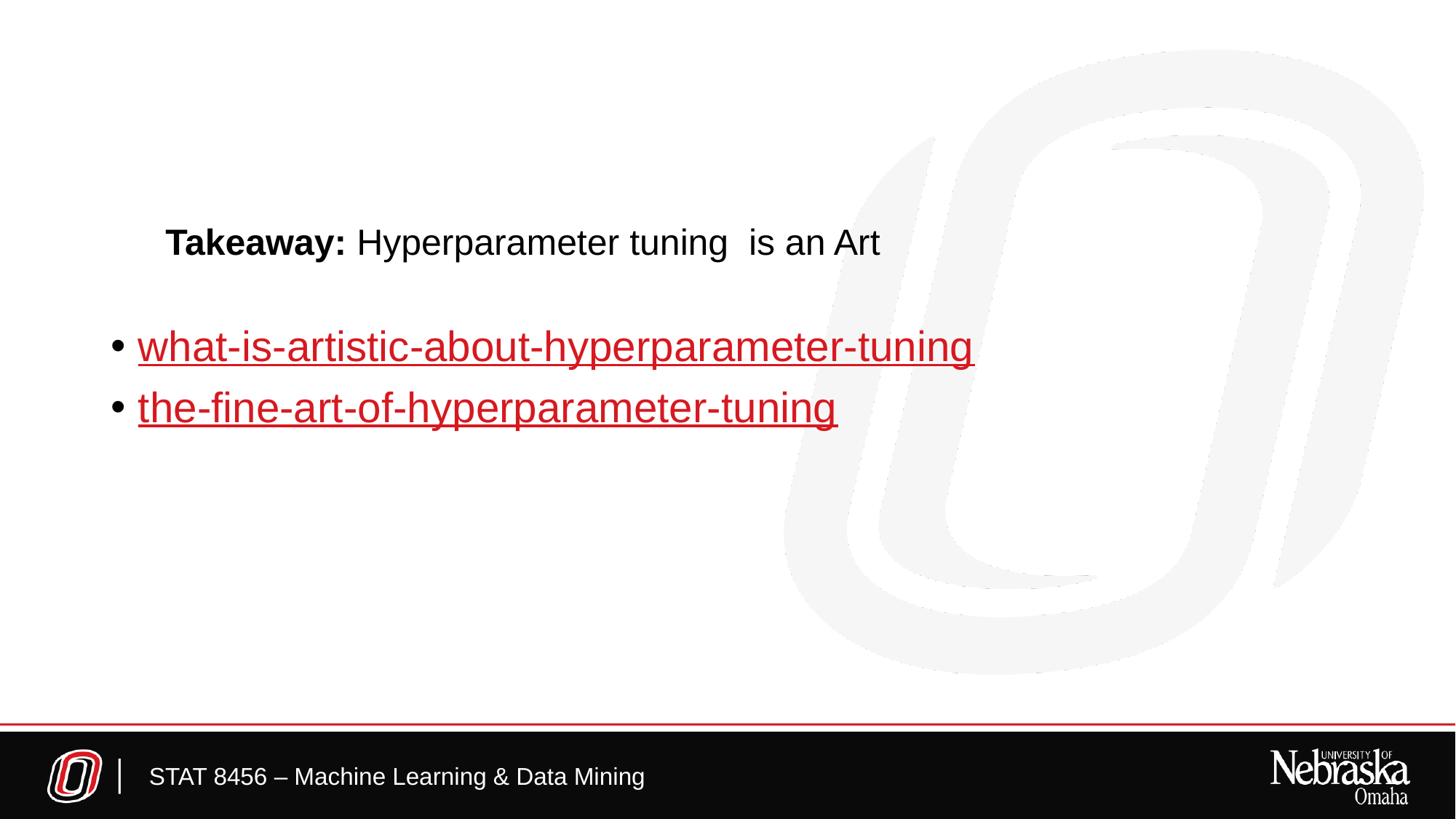

Takeaway: Hyperparameter tuning  is an Art

what-is-artistic-about-hyperparameter-tuning
the-fine-art-of-hyperparameter-tuning
STAT 8456 – Machine Learning & Data Mining